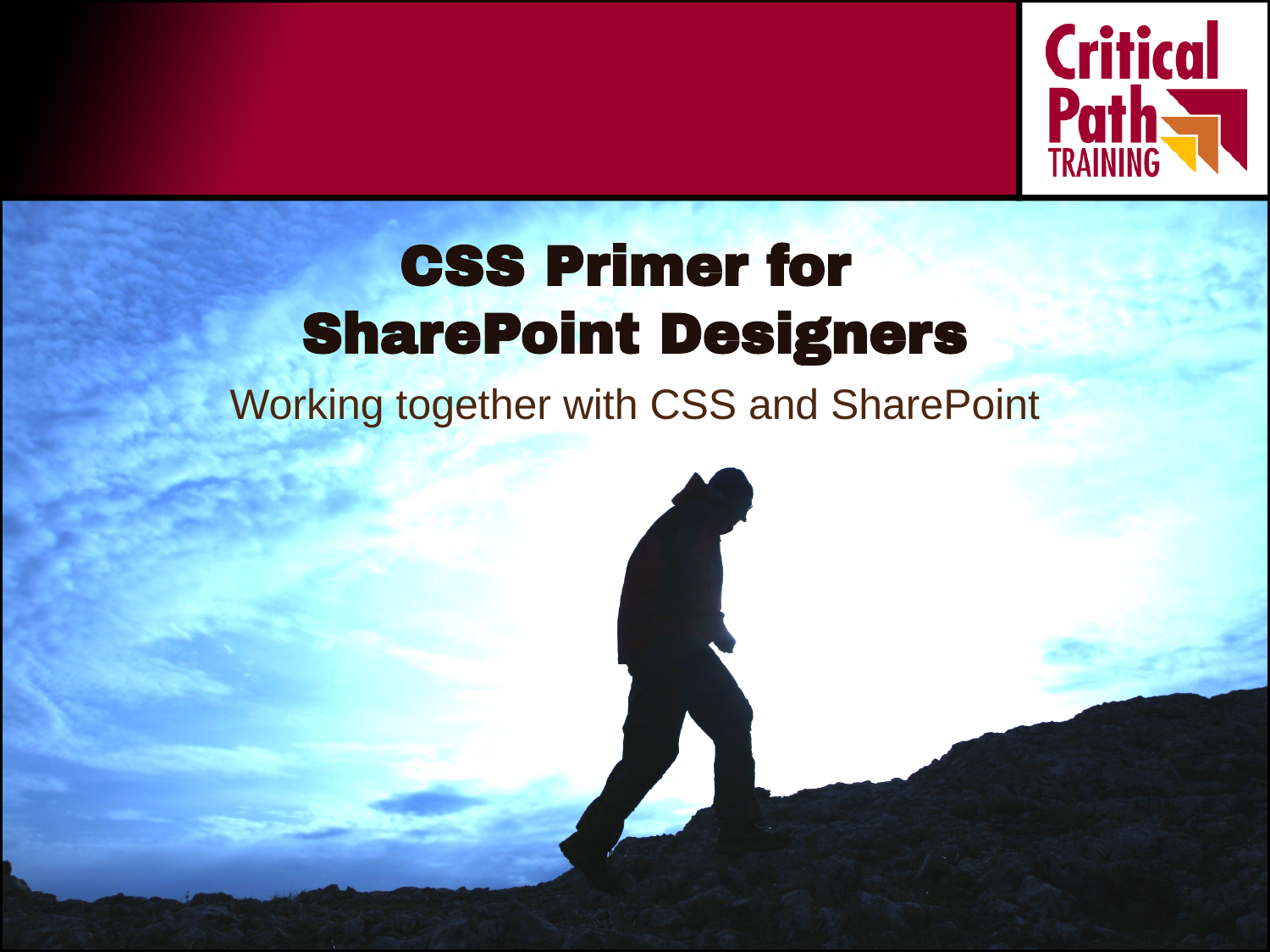

# CSS Primer for SharePoint Designers
Working together with CSS and SharePoint